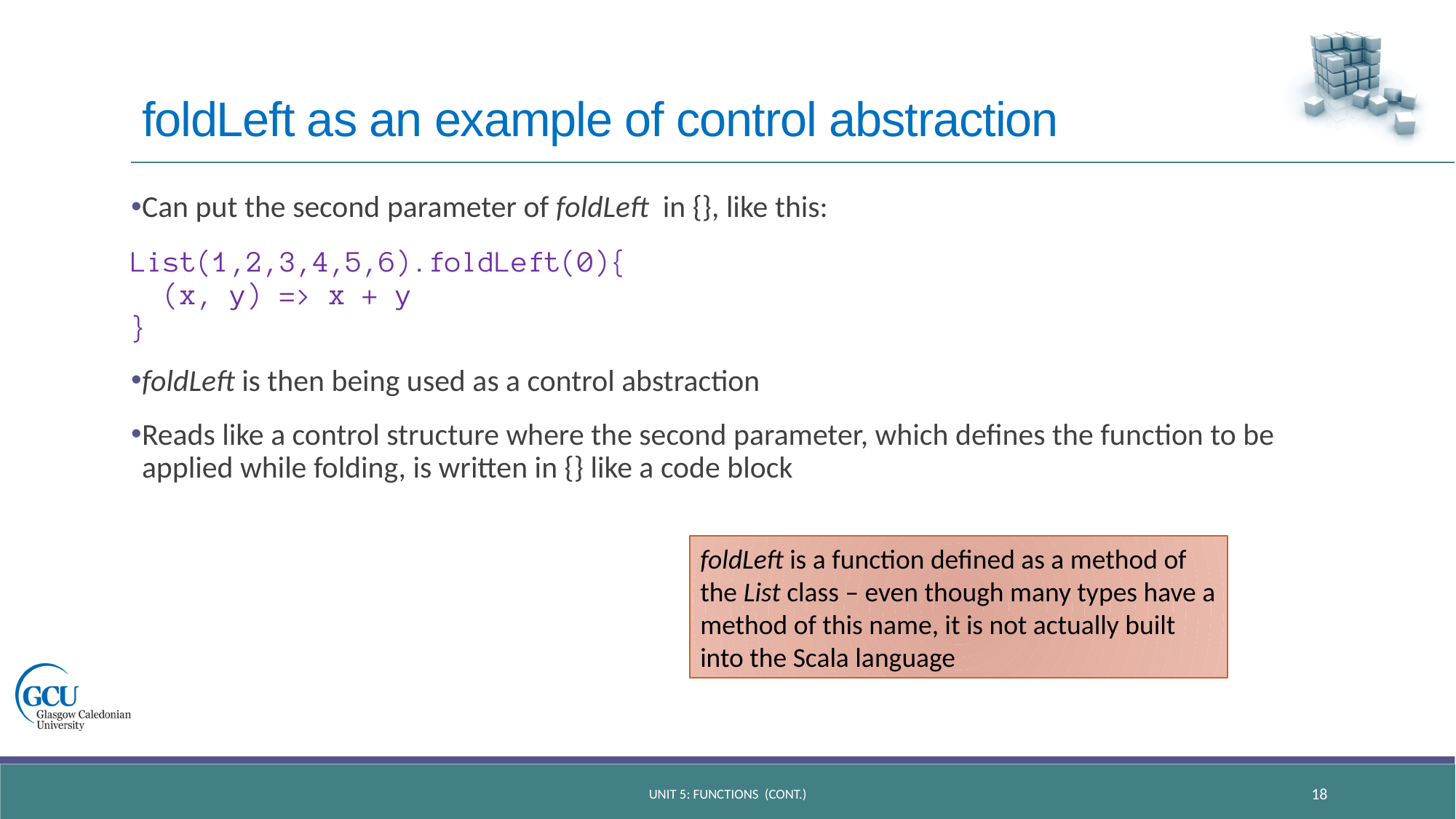

# foldLeft as an example of control abstraction
Can put the second parameter of foldLeft  in {}, like this:
List(1,2,3,4,5,6).foldLeft(0){
  (x, y) => x + y
}
foldLeft is then being used as a control abstraction
Reads like a control structure where the second parameter, which defines the function to be applied while folding, is written in {} like a code block
foldLeft is a function defined as a method of the List class – even though many types have a method of this name, it is not actually built into the Scala language
unit 5: functions  (CONT.)
18